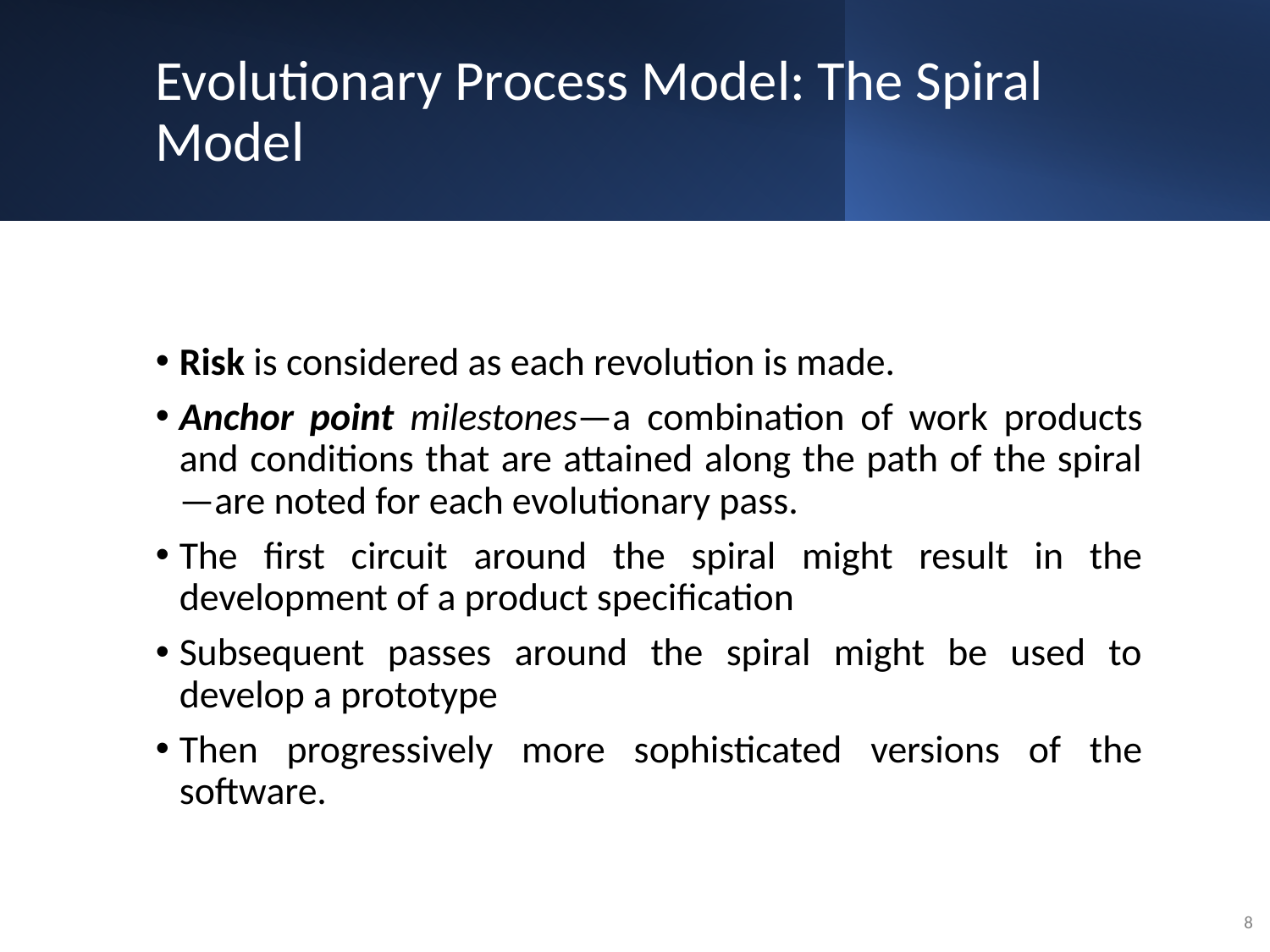

# Evolutionary Process Model: The Spiral Model
Risk is considered as each revolution is made.
Anchor point milestones—a combination of work products and conditions that are attained along the path of the spiral—are noted for each evolutionary pass.
The first circuit around the spiral might result in the development of a product specification
Subsequent passes around the spiral might be used to develop a prototype
Then progressively more sophisticated versions of the software.
8